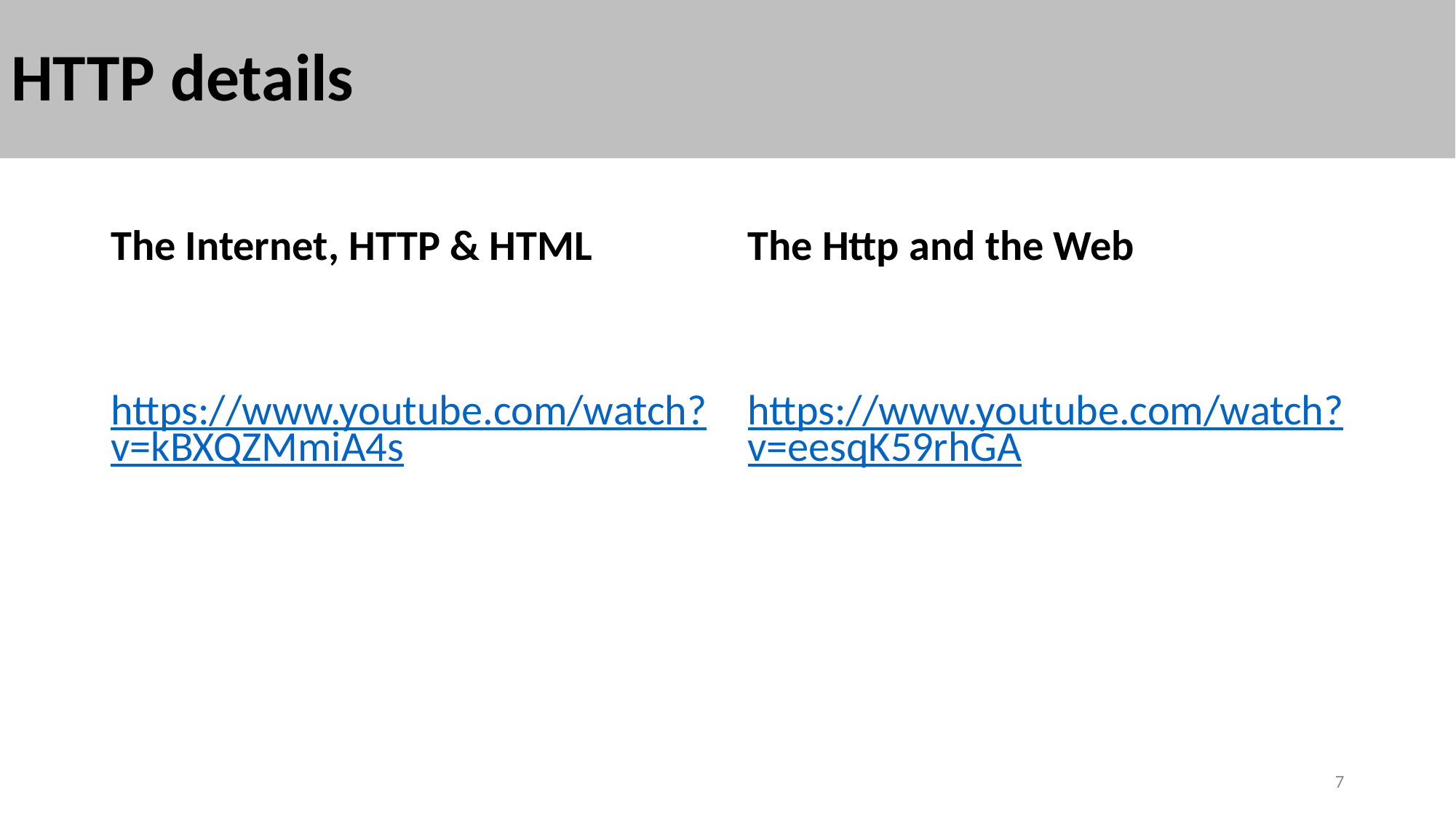

# HTTP details
The Internet, HTTP & HTML

https://www.youtube.com/watch?v=kBXQZMmiA4s

The Http and the Web

https://www.youtube.com/watch?v=eesqK59rhGA

7